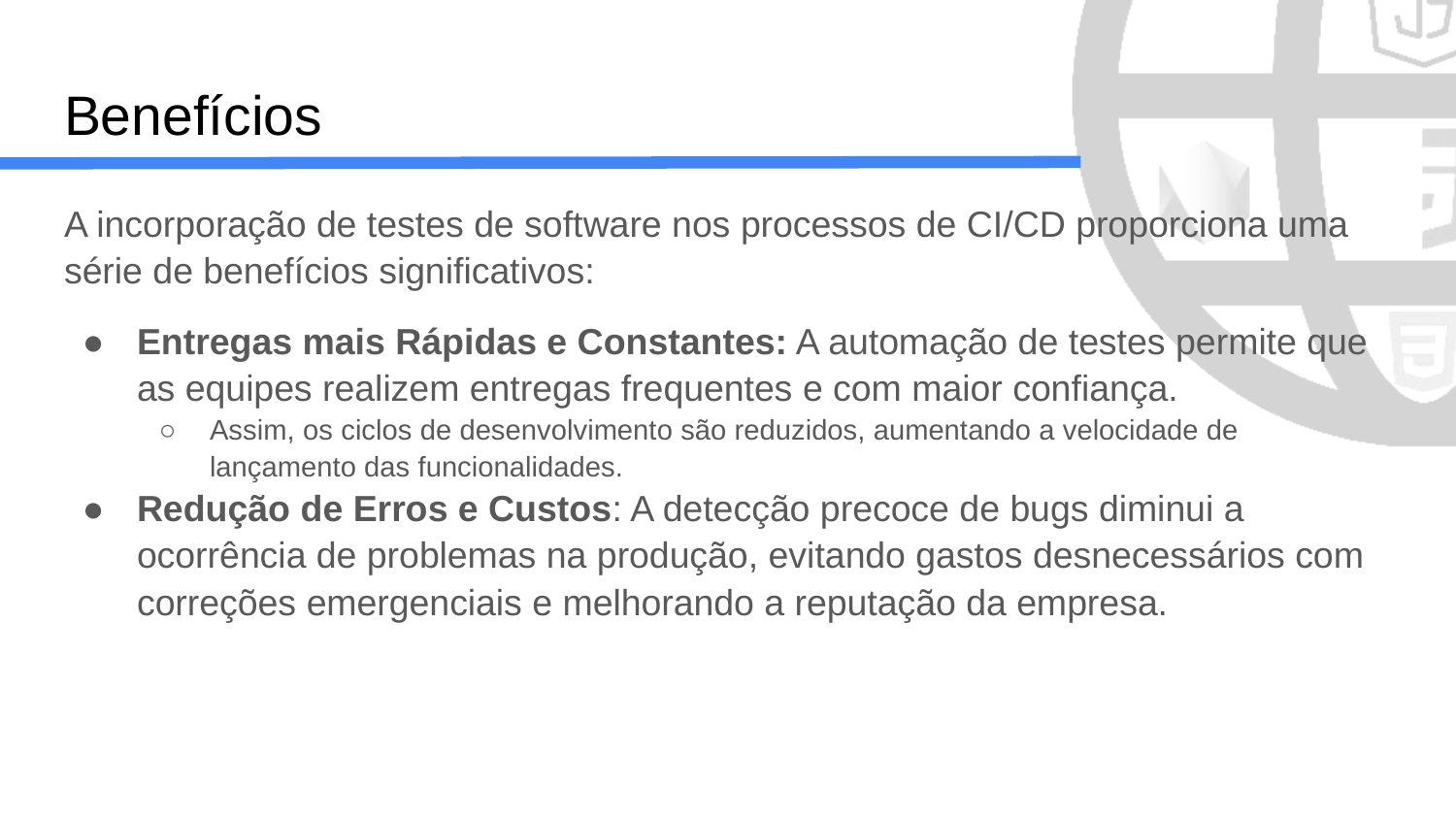

# Benefícios
A incorporação de testes de software nos processos de CI/CD proporciona uma série de benefícios significativos:
Entregas mais Rápidas e Constantes: A automação de testes permite que as equipes realizem entregas frequentes e com maior confiança.
Assim, os ciclos de desenvolvimento são reduzidos, aumentando a velocidade de lançamento das funcionalidades.
Redução de Erros e Custos: A detecção precoce de bugs diminui a ocorrência de problemas na produção, evitando gastos desnecessários com correções emergenciais e melhorando a reputação da empresa.